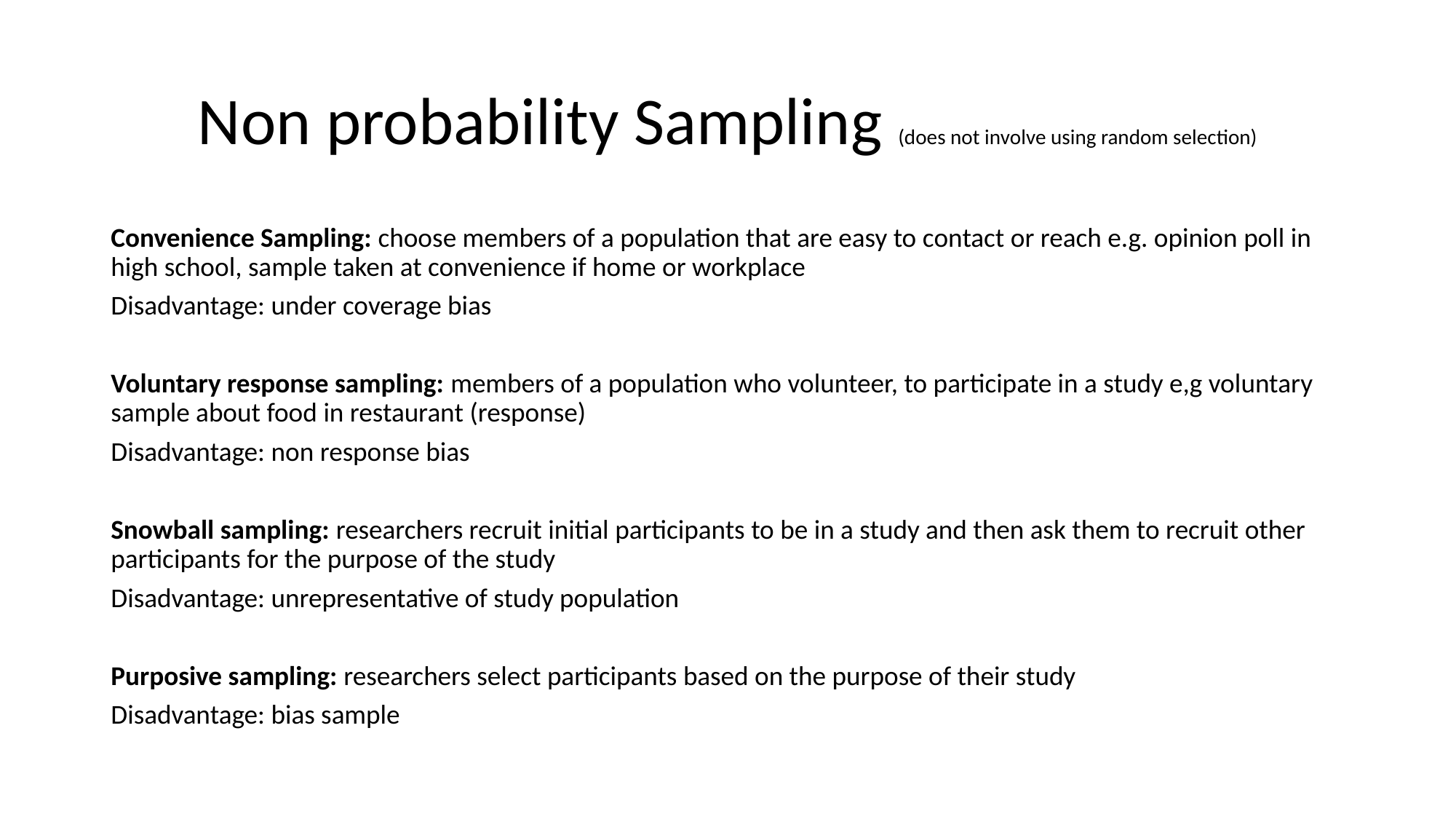

# Non probability Sampling (does not involve using random selection)
Convenience Sampling: choose members of a population that are easy to contact or reach e.g. opinion poll in high school, sample taken at convenience if home or workplace
Disadvantage: under coverage bias

Voluntary response sampling: members of a population who volunteer, to participate in a study e,g voluntary sample about food in restaurant (response)
Disadvantage: non response bias

Snowball sampling: researchers recruit initial participants to be in a study and then ask them to recruit other participants for the purpose of the study
Disadvantage: unrepresentative of study population

Purposive sampling: researchers select participants based on the purpose of their study
Disadvantage: bias sample